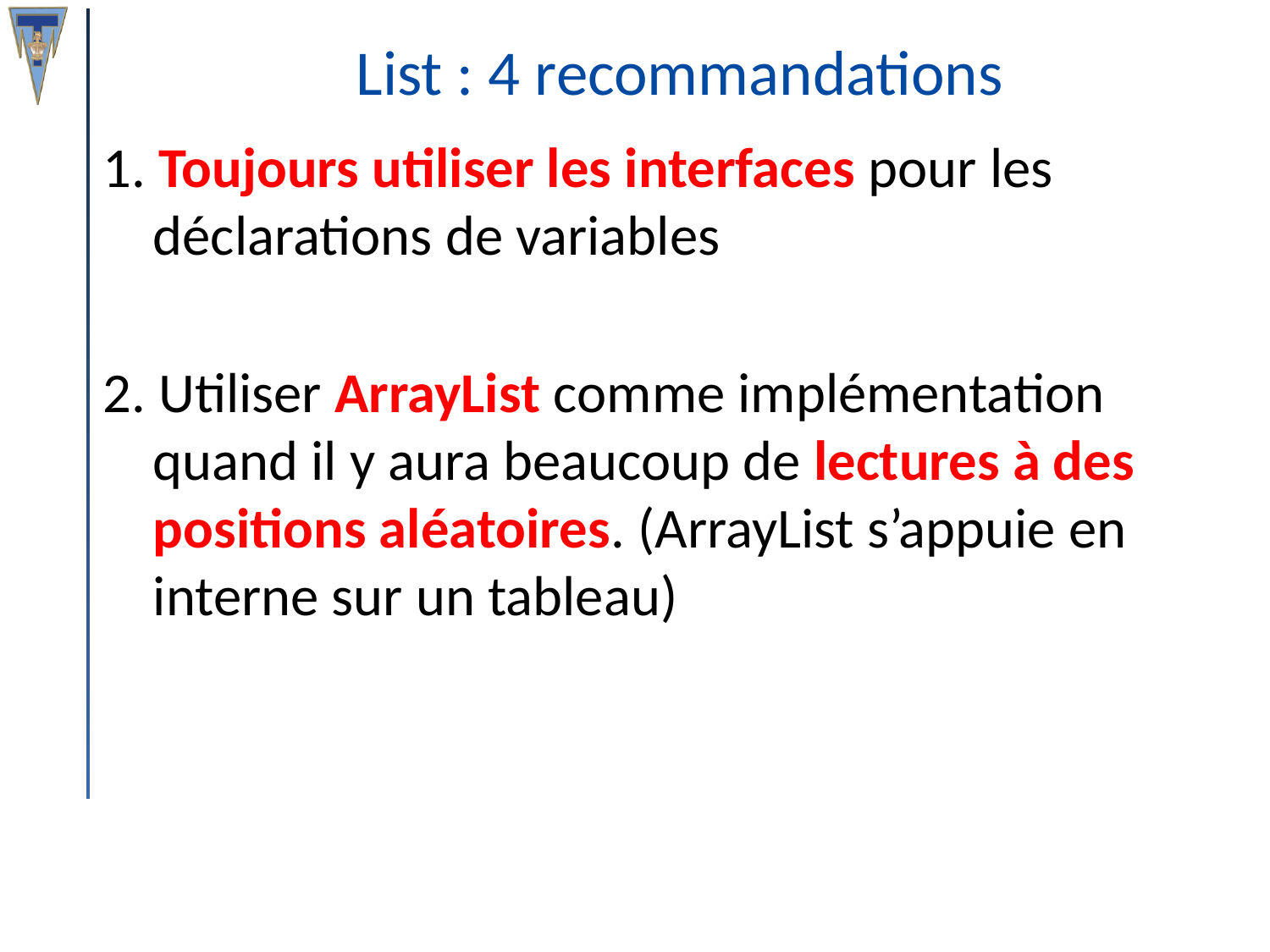

# List : 4 recommandations
1. Toujours utiliser les interfaces pour les déclarations de variables

2. Utiliser ArrayList comme implémentation quand il y aura beaucoup de lectures à des positions aléatoires. (ArrayList s’appuie en interne sur un tableau)